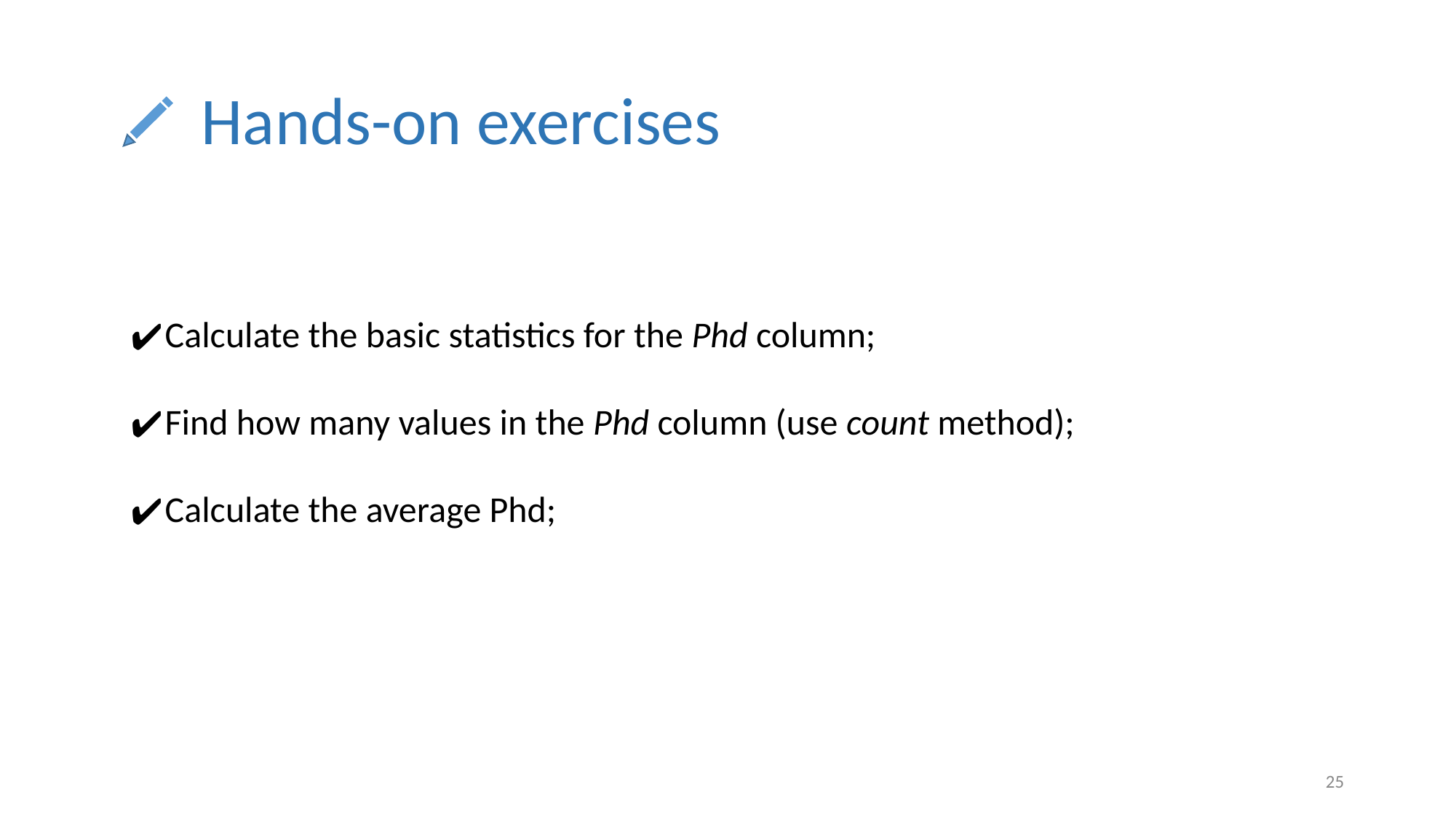

# Hands-on exercises

Calculate the basic statistics for the Phd column;
Find how many values in the Phd column (use count method);
Calculate the average Phd;
25